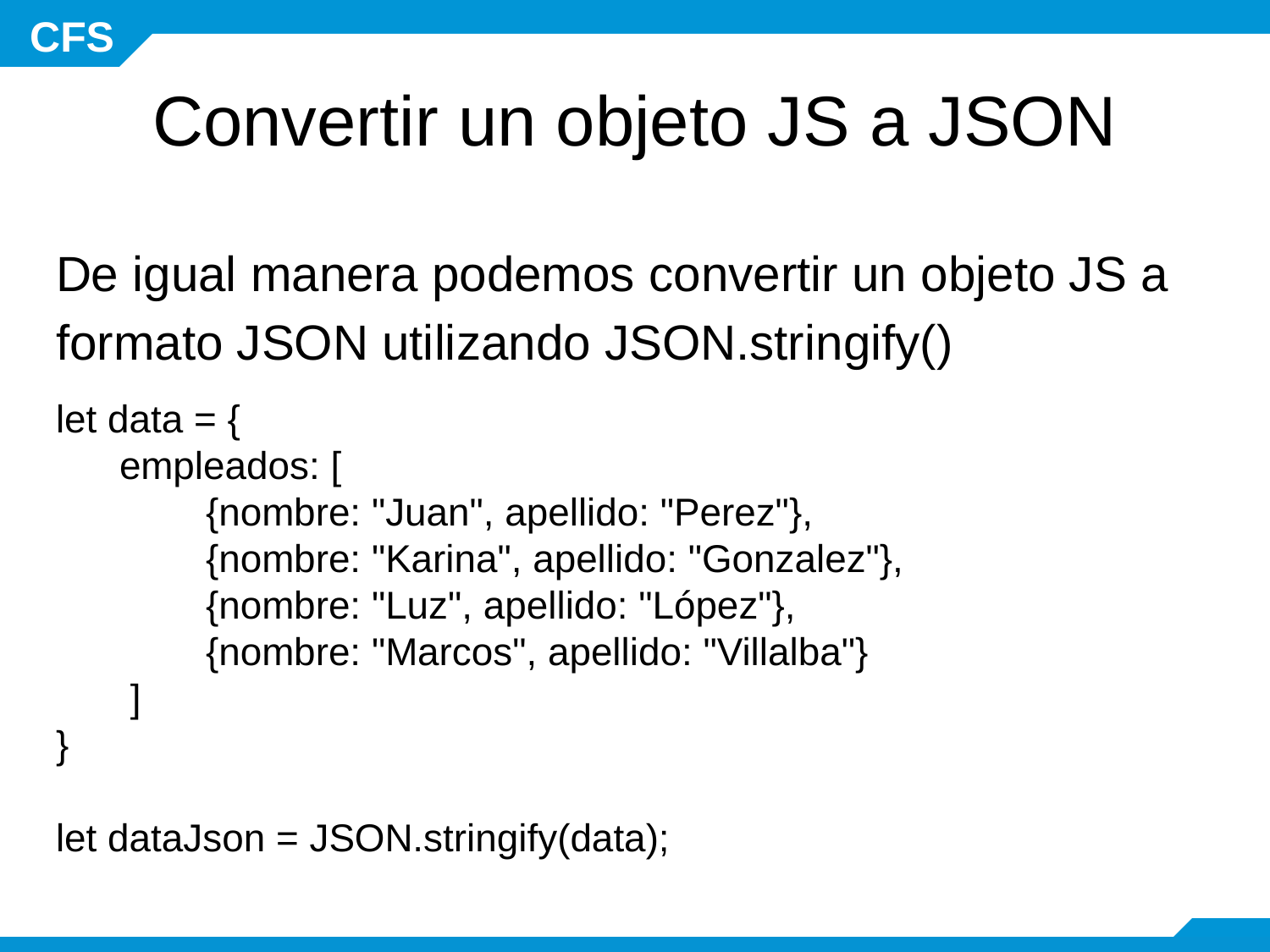

# Convertir un objeto JS a JSON
De igual manera podemos convertir un objeto JS a formato JSON utilizando JSON.stringify()
let data = {
empleados: [
        {nombre: "Juan", apellido: "Perez"},
        {nombre: "Karina", apellido: "Gonzalez"},
        {nombre: "Luz", apellido: "López"},
        {nombre: "Marcos", apellido: "Villalba"}
 ]
}

let dataJson = JSON.stringify(data);